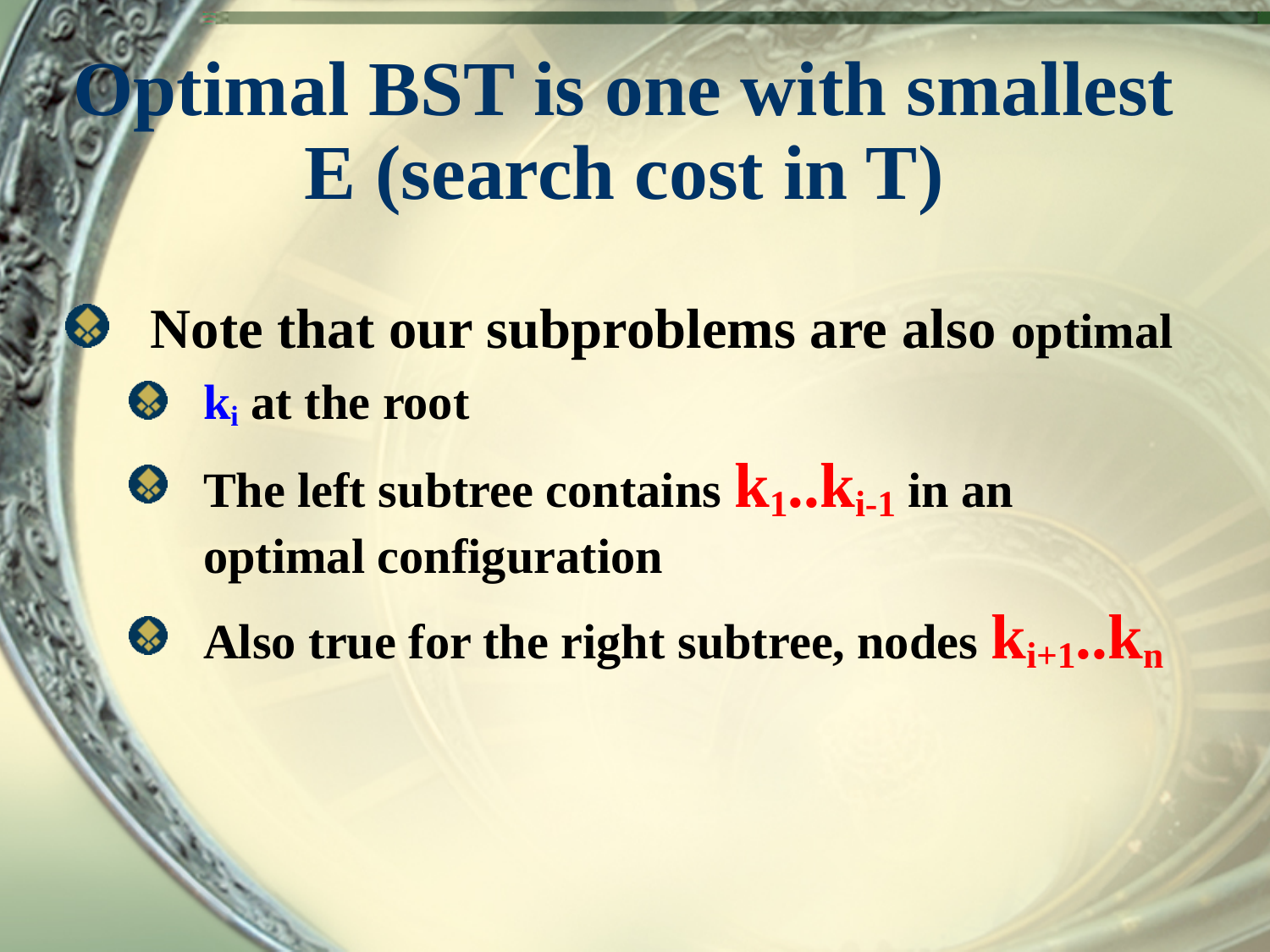

# Optimal BST is one with smallest E (search cost in T)
Note that our subproblems are also optimal
ki at the root
The left subtree contains k1..ki-1 in an optimal configuration
Also true for the right subtree, nodes ki+1..kn